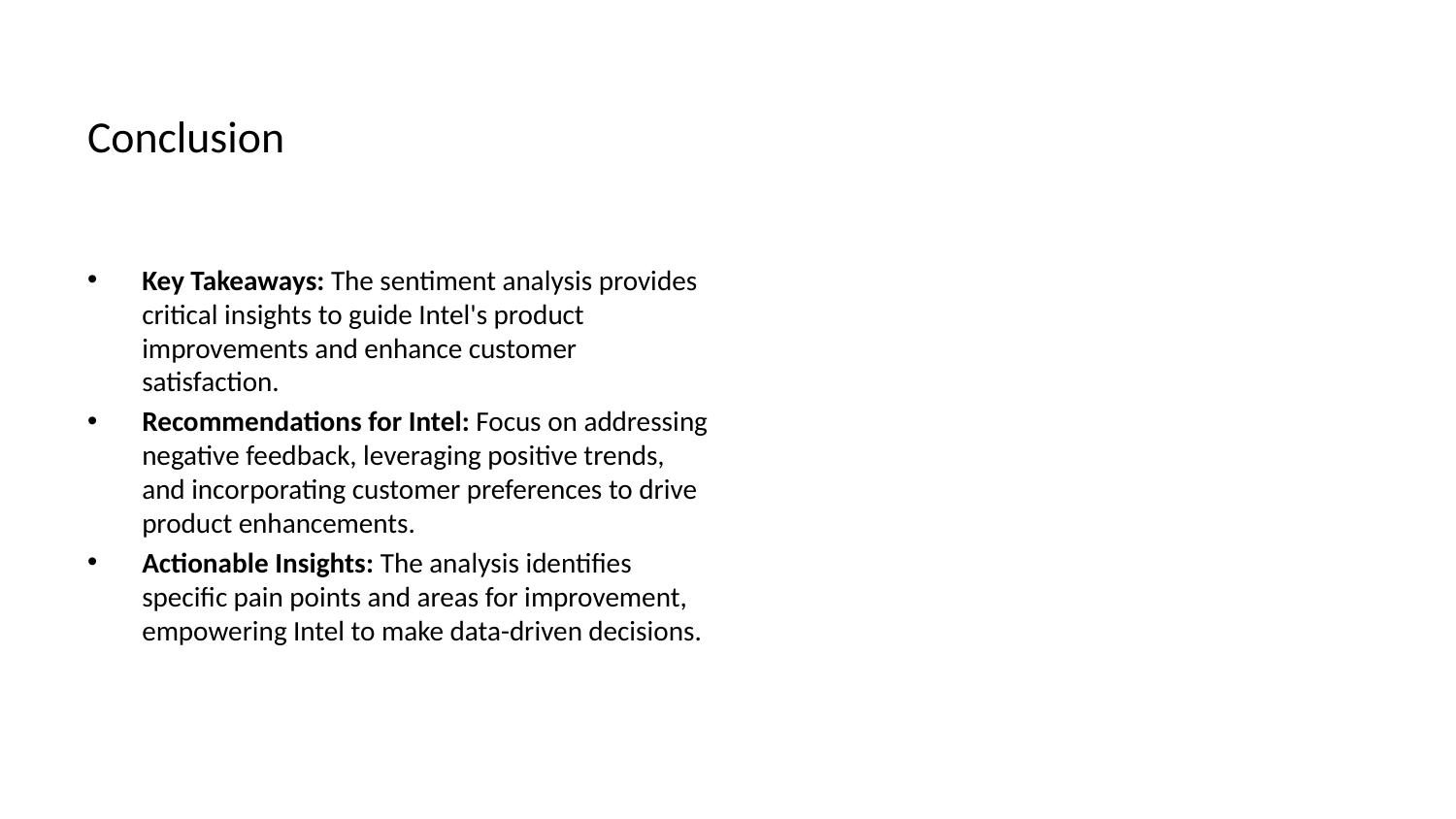

# Conclusion
Key Takeaways: The sentiment analysis provides critical insights to guide Intel's product improvements and enhance customer satisfaction.
Recommendations for Intel: Focus on addressing negative feedback, leveraging positive trends, and incorporating customer preferences to drive product enhancements.
Actionable Insights: The analysis identifies specific pain points and areas for improvement, empowering Intel to make data-driven decisions.